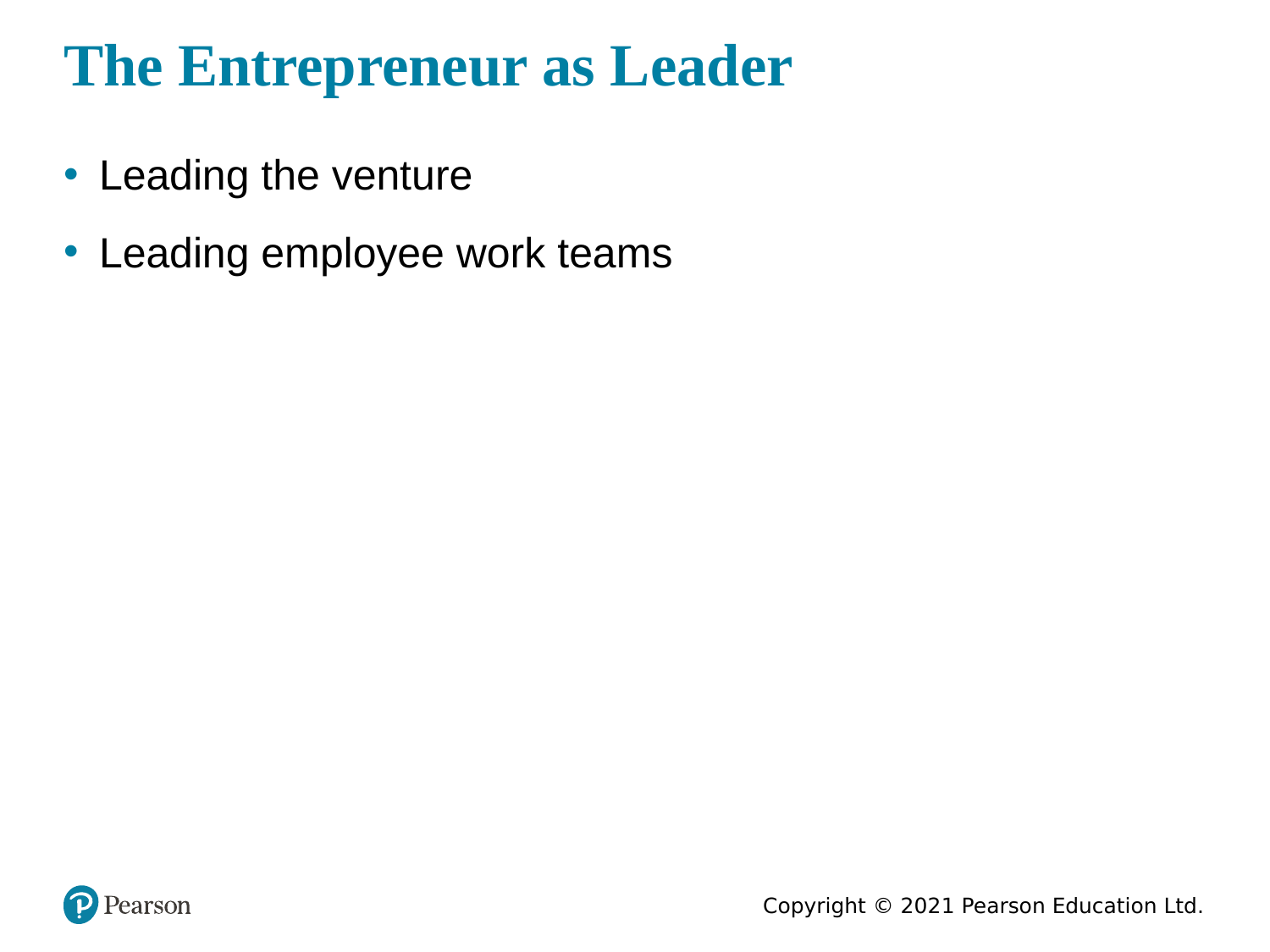

# The Entrepreneur as Leader
Leading the venture
Leading employee work teams